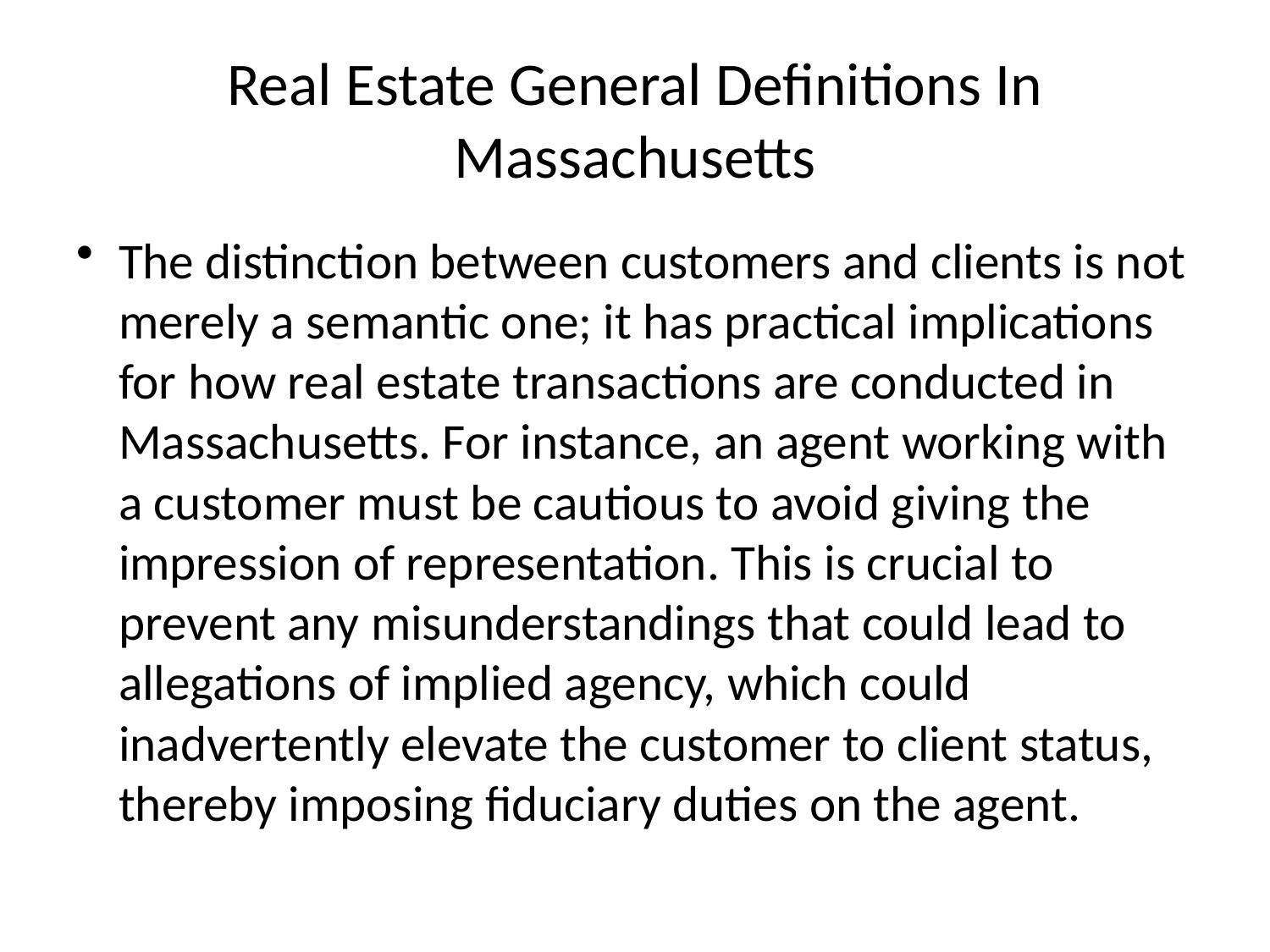

# Real Estate General Definitions In Massachusetts

The distinction between customers and clients is not merely a semantic one; it has practical implications for how real estate transactions are conducted in Massachusetts. For instance, an agent working with a customer must be cautious to avoid giving the impression of representation. This is crucial to prevent any misunderstandings that could lead to allegations of implied agency, which could inadvertently elevate the customer to client status, thereby imposing fiduciary duties on the agent.